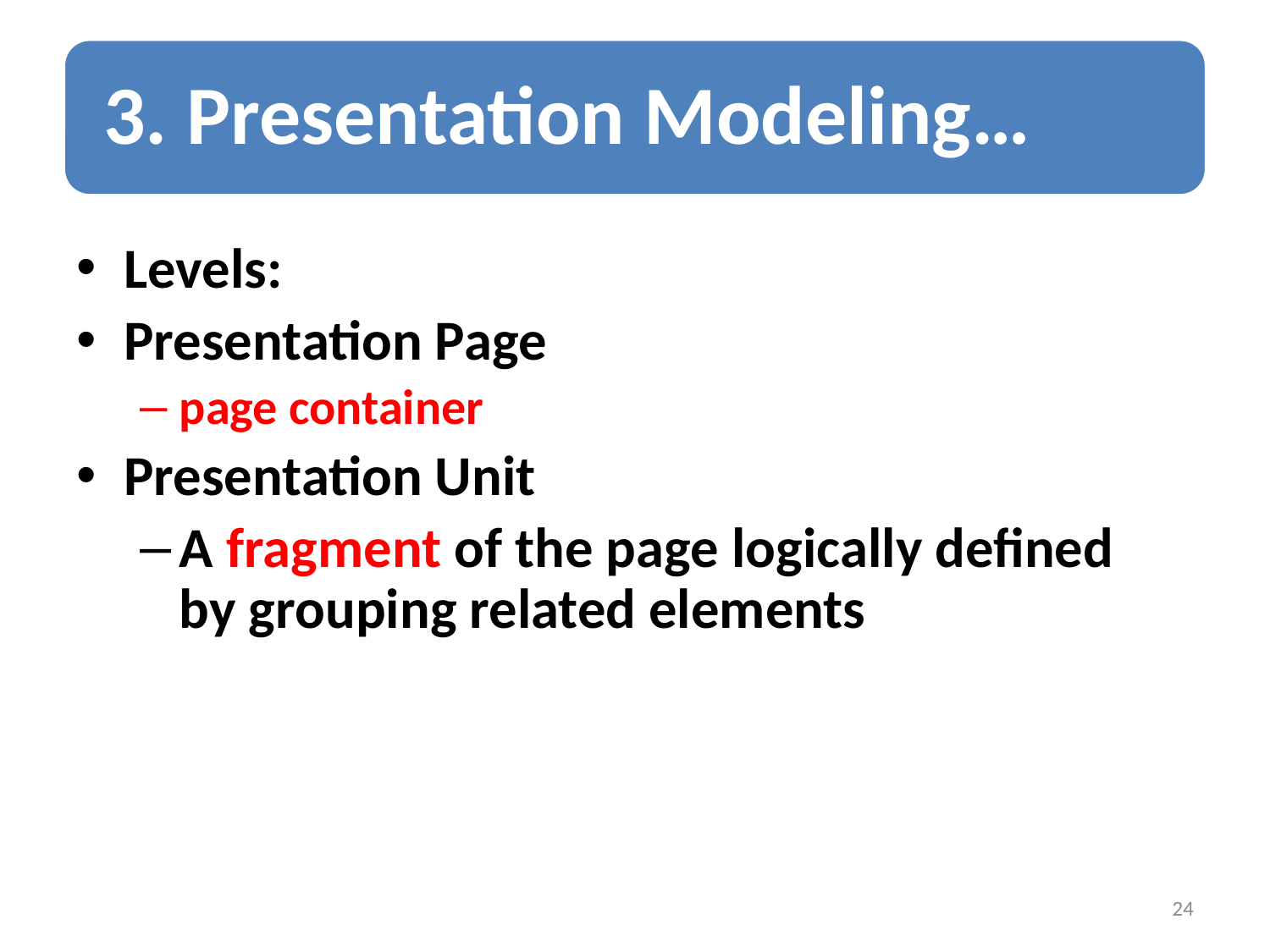

3. Presentation Modeling…
Levels:
Presentation Page
page container
Presentation Unit
A fragment of the page logically defined by grouping related elements

24